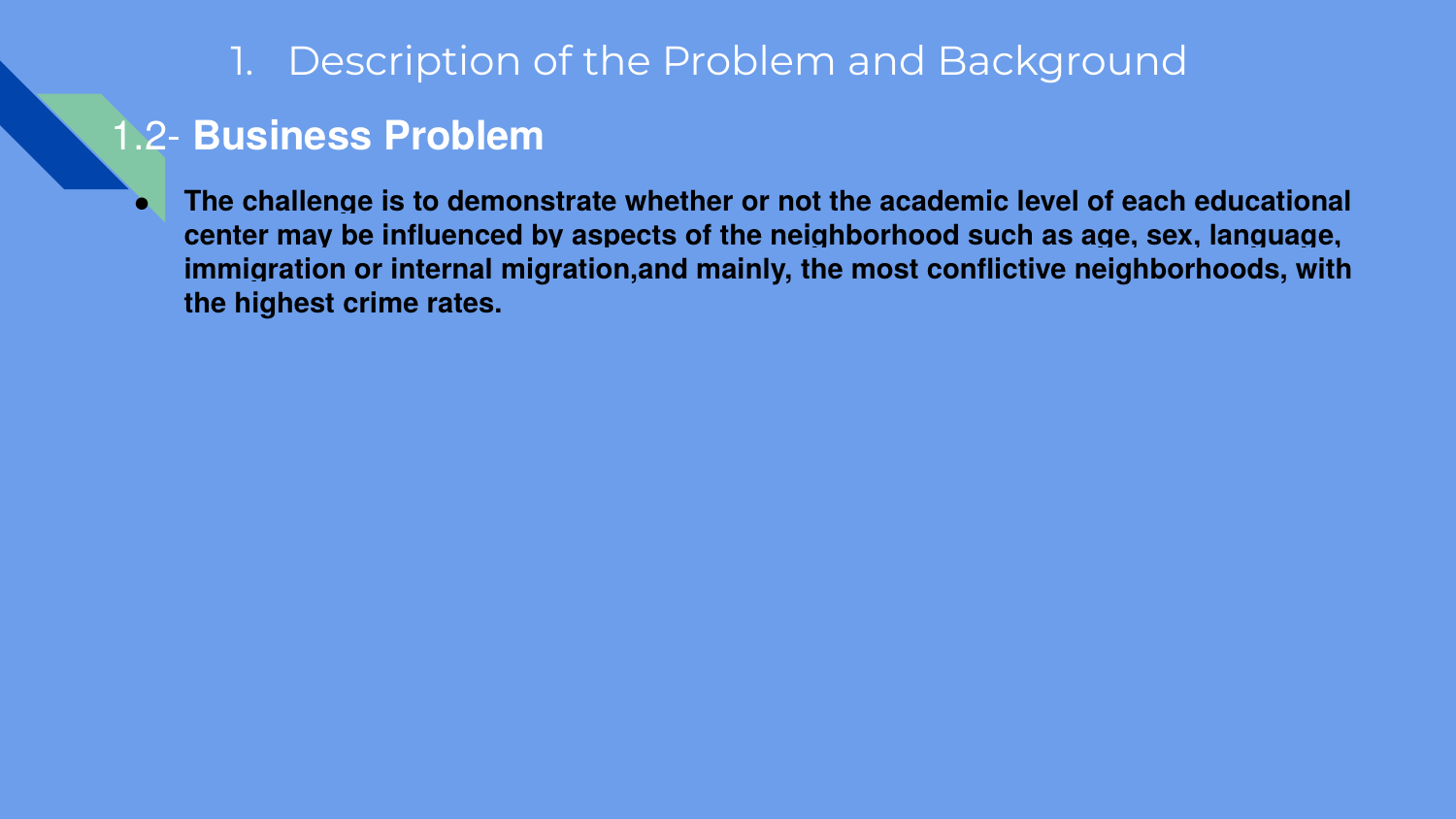

# Description of the Problem and Background

1.2- Business Problem

The challenge is to demonstrate whether or not the academic level of each educational center may be influenced by aspects of the neighborhood such as age, sex, language, immigration or internal migration,and mainly, the most conflictive neighborhoods, with the highest crime rates.